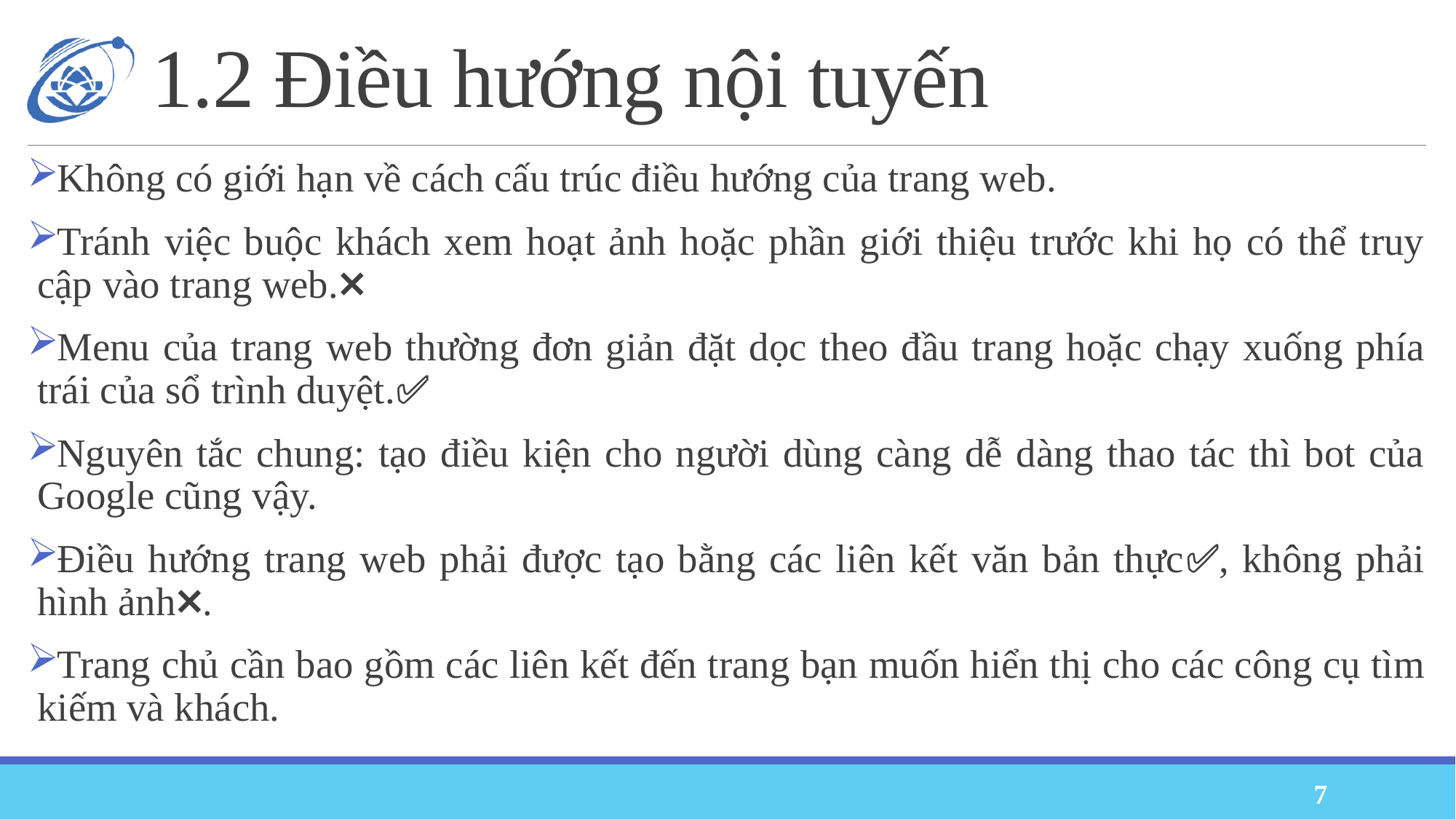

# 1.2 Điều hướng nội tuyến
Không có giới hạn về cách cấu trúc điều hướng của trang web.
Tránh việc buộc khách xem hoạt ảnh hoặc phần giới thiệu trước khi họ có thể truy cập vào trang web.❌
Menu của trang web thường đơn giản đặt dọc theo đầu trang hoặc chạy xuống phía trái của sổ trình duyệt.✅
Nguyên tắc chung: tạo điều kiện cho người dùng càng dễ dàng thao tác thì bot của Google cũng vậy.
Điều hướng trang web phải được tạo bằng các liên kết văn bản thực✅, không phải hình ảnh❌.
Trang chủ cần bao gồm các liên kết đến trang bạn muốn hiển thị cho các công cụ tìm kiếm và khách.
7